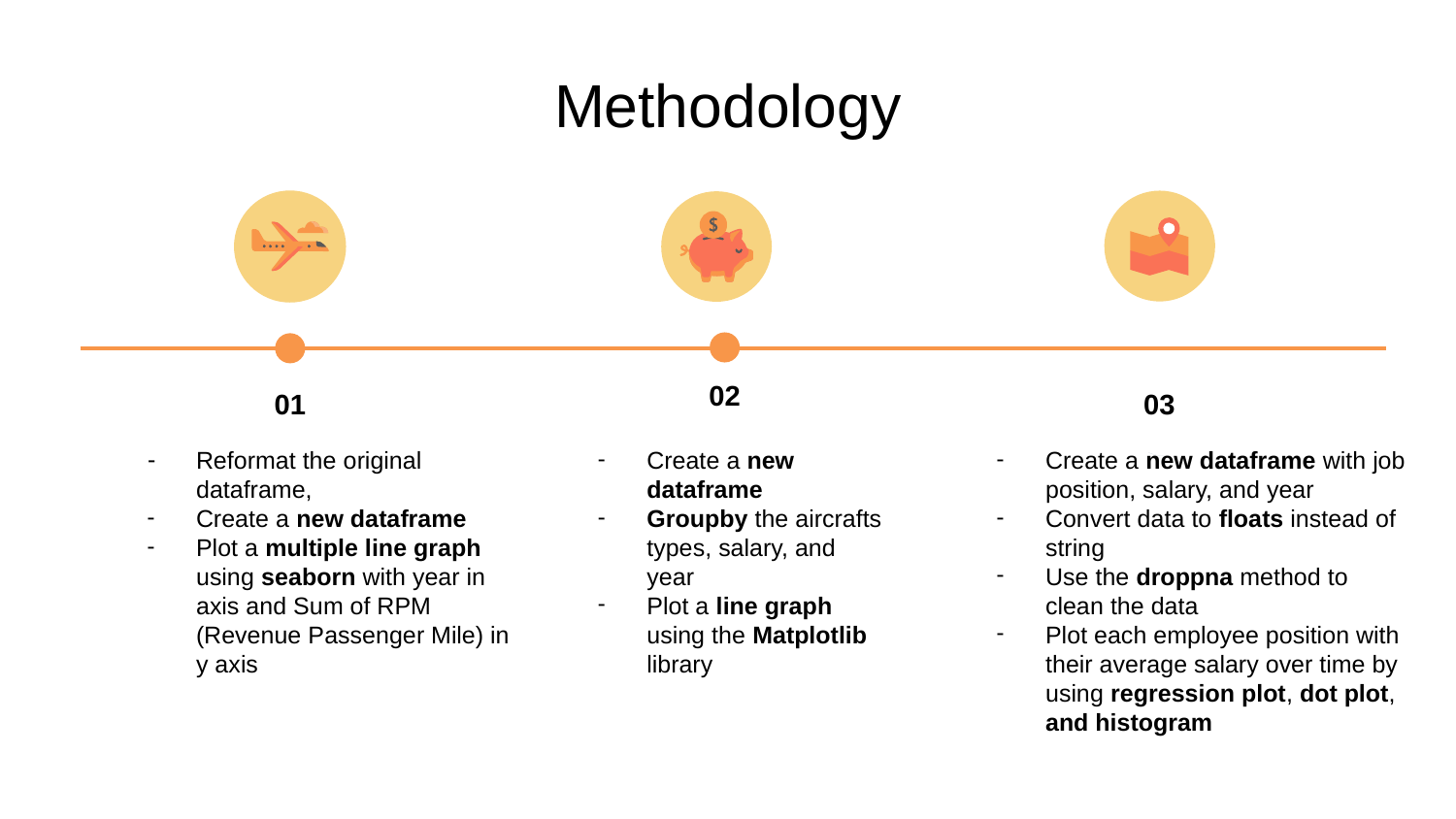

# Methodology

02
01
03
Reformat the original dataframe,
Create a new dataframe
Plot a multiple line graph using seaborn with year in axis and Sum of RPM (Revenue Passenger Mile) in y axis
Create a new dataframe with job position, salary, and year
Convert data to floats instead of string
Use the droppna method to clean the data
Plot each employee position with their average salary over time by using regression plot, dot plot, and histogram
Create a new dataframe
Groupby the aircrafts types, salary, and year
Plot a line graph using the Matplotlib library